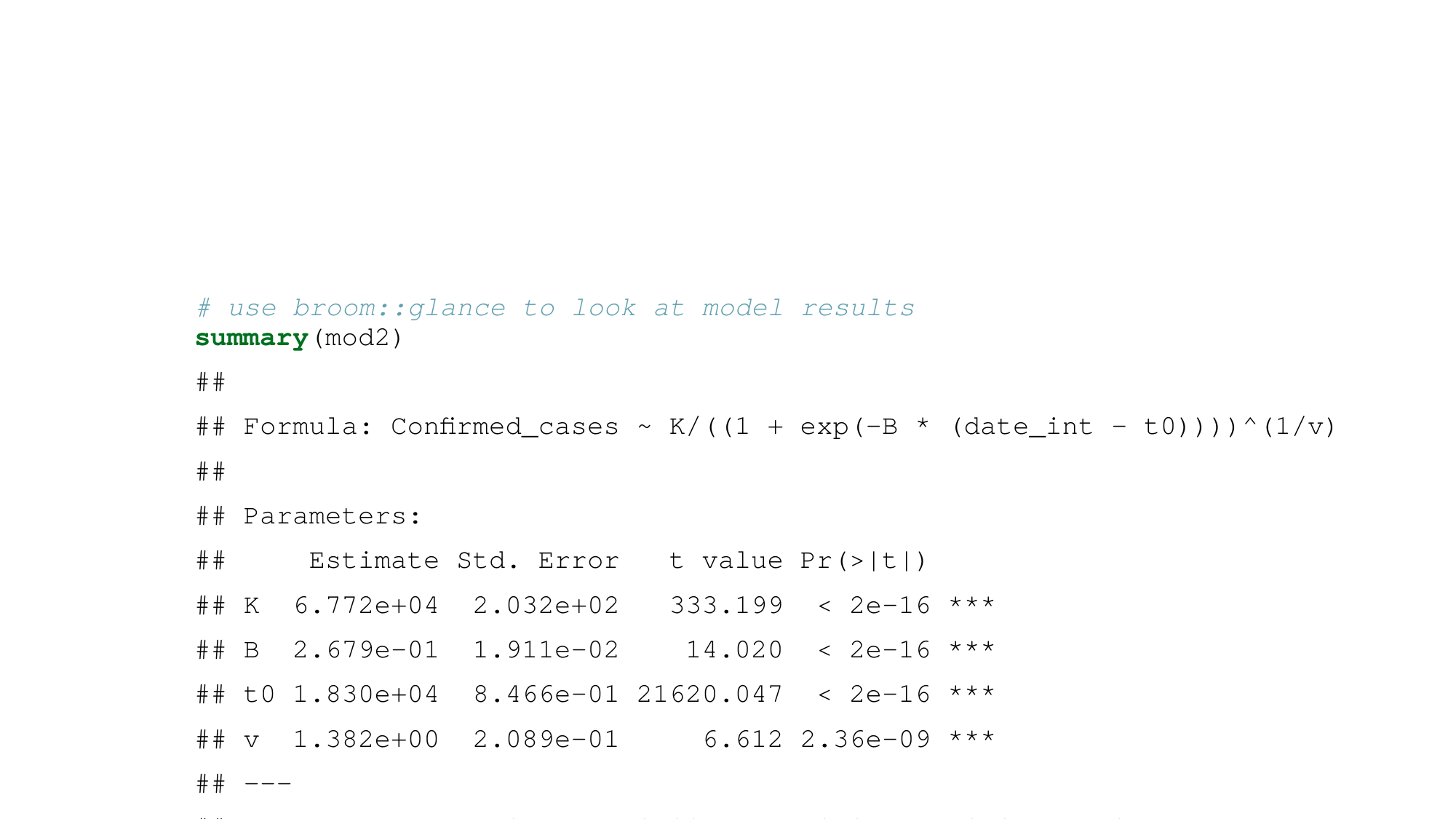

# use broom::glance to look at model results summary(mod2)
##
## Formula: Confirmed_cases ~ K/((1 + exp(-B * (date_int - t0))))^(1/v)
##
## Parameters:
##     Estimate Std. Error   t value Pr(>|t|)
## K  6.772e+04  2.032e+02   333.199  < 2e-16 ***
## B  2.679e-01  1.911e-02    14.020  < 2e-16 ***
## t0 1.830e+04  8.466e-01 21620.047  < 2e-16 ***
## v  1.382e+00  2.089e-01     6.612 2.36e-09 ***
## ---
## Signif. codes:  0 '***' 0.001 '**' 0.01 '*' 0.05 '.' 0.1 ' ' 1
##
## Residual standard error: 1574 on 93 degrees of freedom
##
## Number of iterations to convergence: 11
## Achieved convergence tolerance: 4.097e-06
glance(mod2)
## # A tibble: 1 x 8
##   sigma isConv     finTol logLik   AIC   BIC   deviance df.residual
##   <dbl> <lgl>       <dbl>  <dbl> <dbl> <dbl>      <dbl>       <int>
## 1 1574. TRUE   0.00000410  -850. 1709. 1722. 230360130.          93